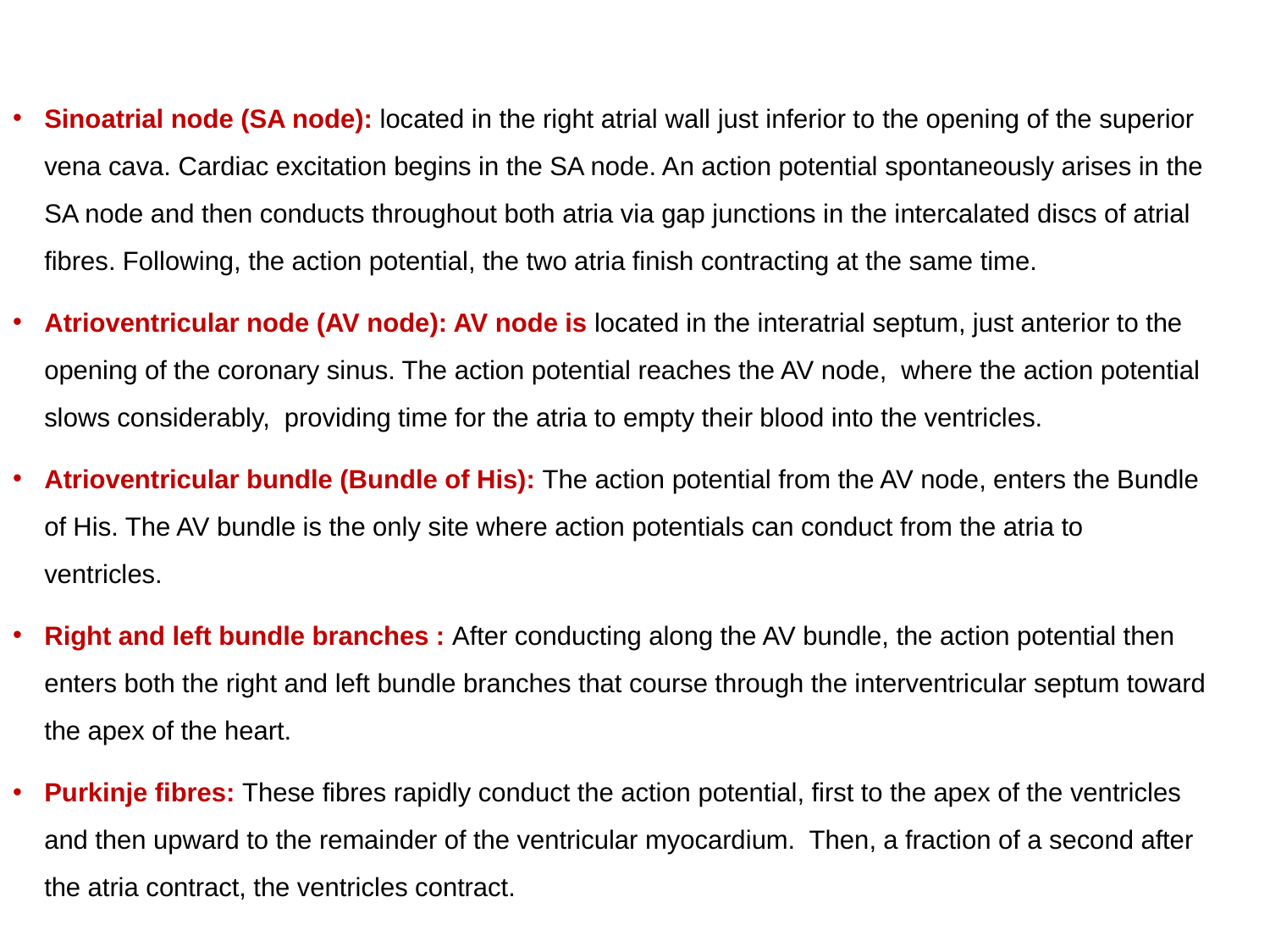

Sinoatrial node (SA node): located in the right atrial wall just inferior to the opening of the superior vena cava. Cardiac excitation begins in the SA node. An action potential spontaneously arises in the SA node and then conducts throughout both atria via gap junctions in the intercalated discs of atrial fibres. Following, the action potential, the two atria finish contracting at the same time.
Atrioventricular node (AV node): AV node is located in the interatrial septum, just anterior to the opening of the coronary sinus. The action potential reaches the AV node,  where the action potential slows considerably,  providing time for the atria to empty their blood into the ventricles.
Atrioventricular bundle (Bundle of His): The action potential from the AV node, enters the Bundle of His. The AV bundle is the only site where action potentials can conduct from the atria to ventricles.
Right and left bundle branches : After conducting along the AV bundle, the action potential then enters both the right and left bundle branches that course through the interventricular septum toward the apex of the heart.
Purkinje fibres: These fibres rapidly conduct the action potential, first to the apex of the ventricles and then upward to the remainder of the ventricular myocardium.  Then, a fraction of a second after the atria contract, the ventricles contract.